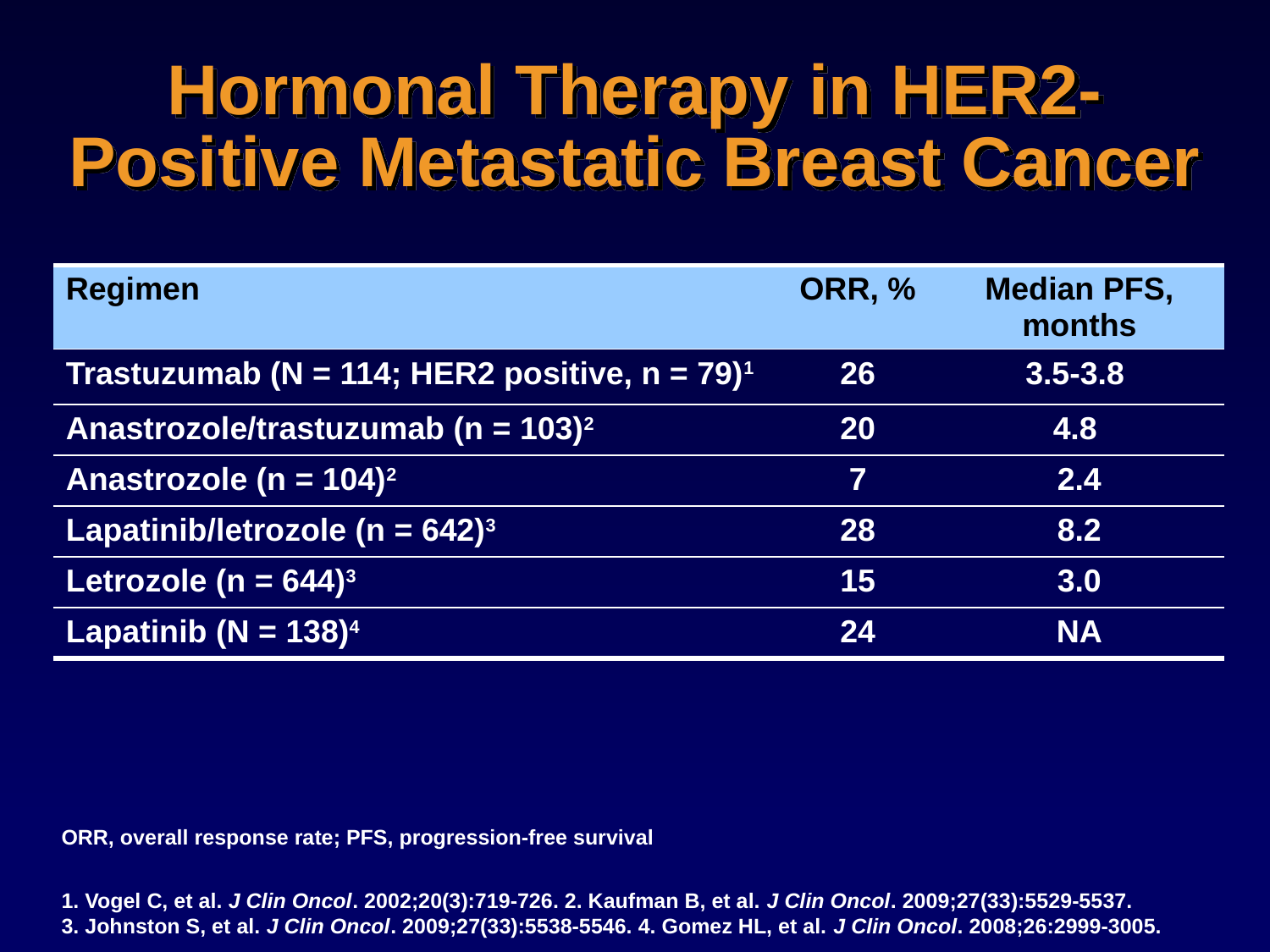

# Hormonal Therapy in HER2-Positive Metastatic Breast Cancer
| Regimen | ORR, % | Median PFS, months |
| --- | --- | --- |
| Trastuzumab (N = 114; HER2 positive, n = 79)1 | 26 | 3.5-3.8 |
| Anastrozole/trastuzumab (n = 103)2 | 20 | 4.8 |
| Anastrozole (n = 104)2 | 7 | 2.4 |
| Lapatinib/letrozole (n = 642)3 | 28 | 8.2 |
| Letrozole (n = 644)3 | 15 | 3.0 |
| Lapatinib (N = 138)4 | 24 | NA |
ORR, overall response rate; PFS, progression-free survival
1. Vogel C, et al. J Clin Oncol. 2002;20(3):719-726. 2. Kaufman B, et al. J Clin Oncol. 2009;27(33):5529-5537.
3. Johnston S, et al. J Clin Oncol. 2009;27(33):5538-5546. 4. Gomez HL, et al. J Clin Oncol. 2008;26:2999-3005.